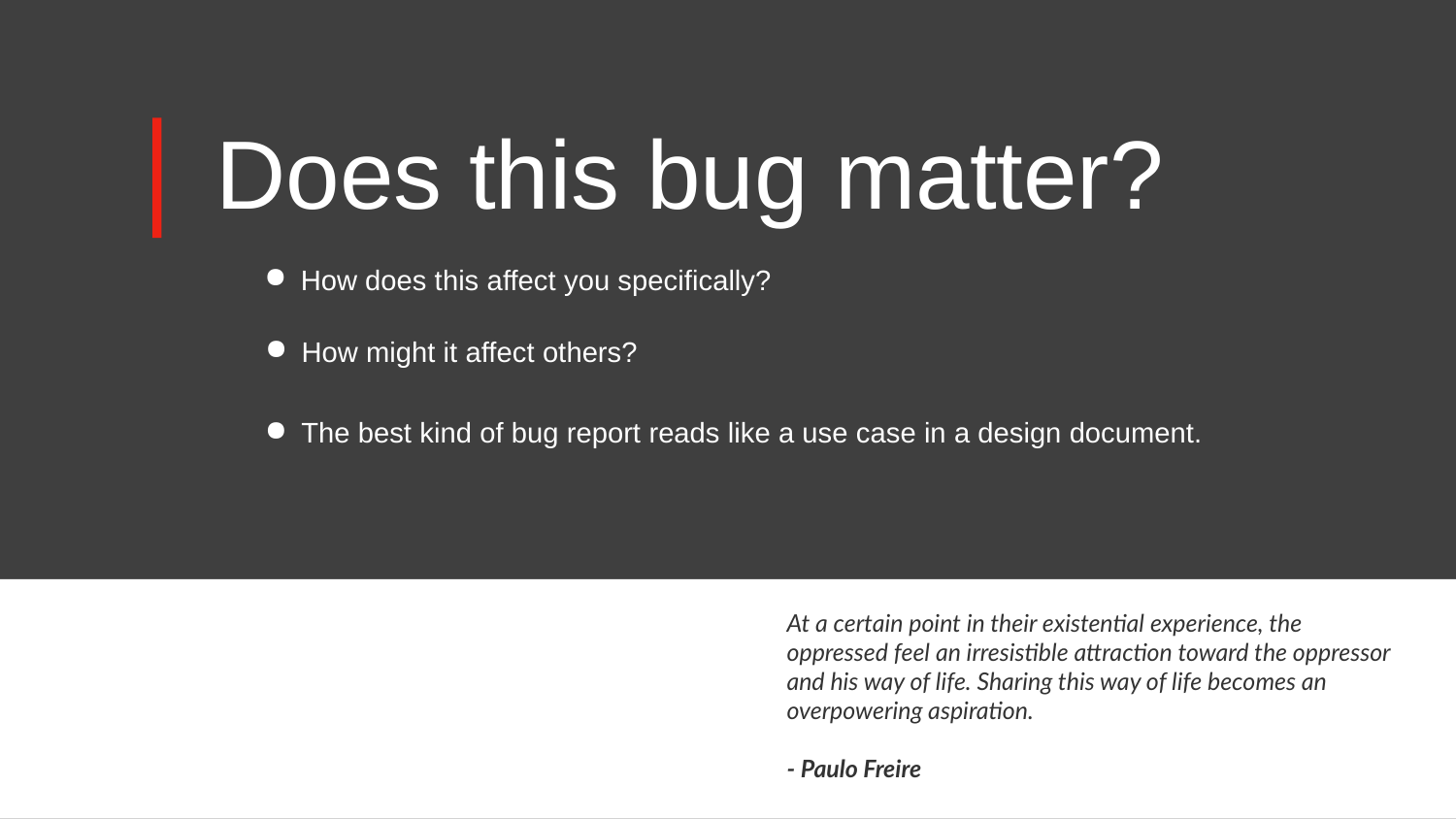

# Does this bug matter?
How does this affect you specifically?
How might it affect others?
The best kind of bug report reads like a use case in a design document.
At a certain point in their existential experience, the oppressed feel an irresistible attraction toward the oppressor and his way of life. Sharing this way of life becomes an overpowering aspiration.

- Paulo Freire